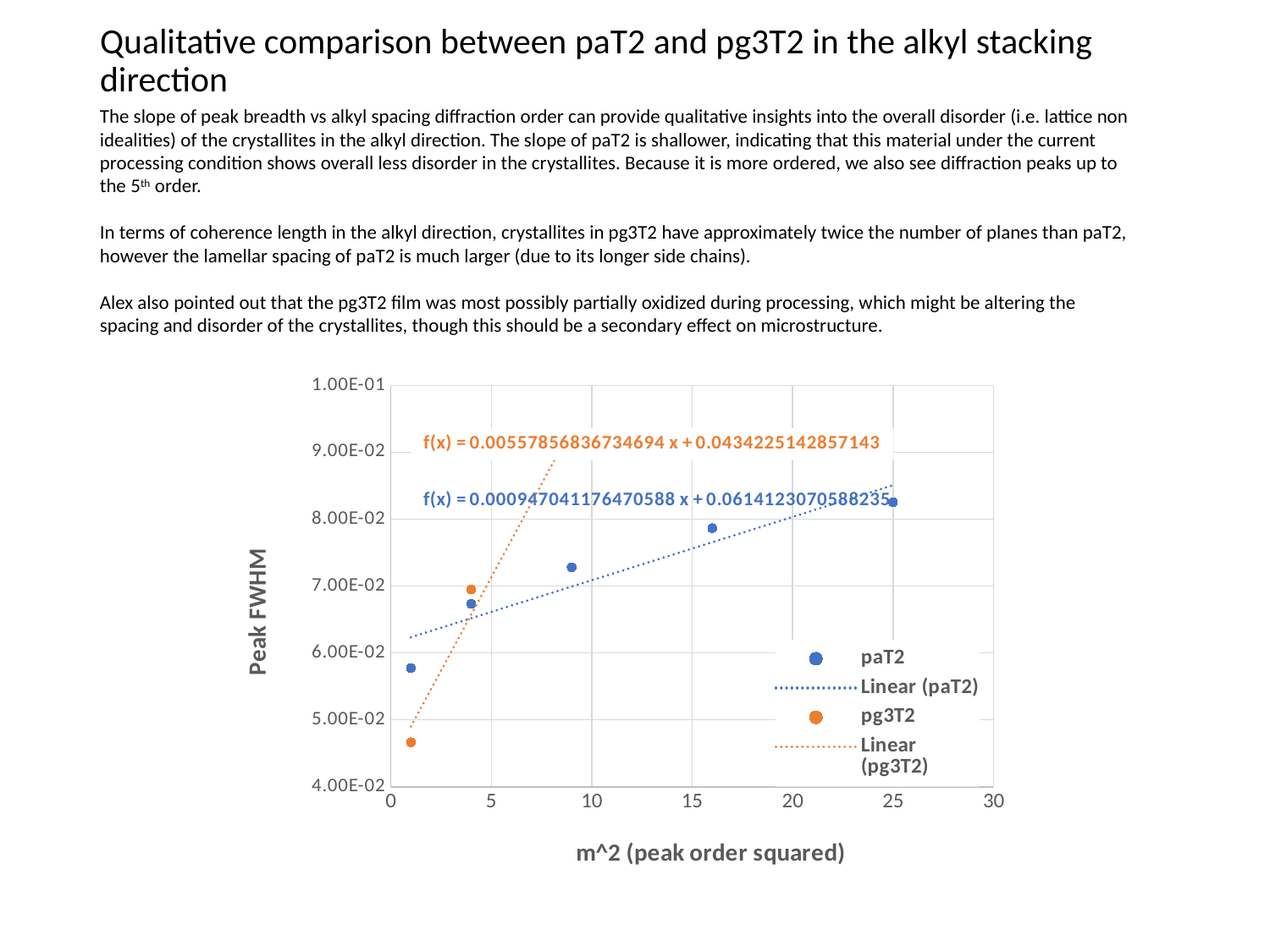

# Qualitative comparison between paT2 and pg3T2 in the alkyl stacking direction
The slope of peak breadth vs alkyl spacing diffraction order can provide qualitative insights into the overall disorder (i.e. lattice non idealities) of the crystallites in the alkyl direction. The slope of paT2 is shallower, indicating that this material under the current processing condition shows overall less disorder in the crystallites. Because it is more ordered, we also see diffraction peaks up to the 5th order.

In terms of coherence length in the alkyl direction, crystallites in pg3T2 have approximately twice the number of planes than paT2, however the lamellar spacing of paT2 is much larger (due to its longer side chains).

Alex also pointed out that the pg3T2 film was most possibly partially oxidized during processing, which might be altering the spacing and disorder of the crystallites, though this should be a secondary effect on microstructure.

### Chart

| Category |  |  |
|---|---|---|